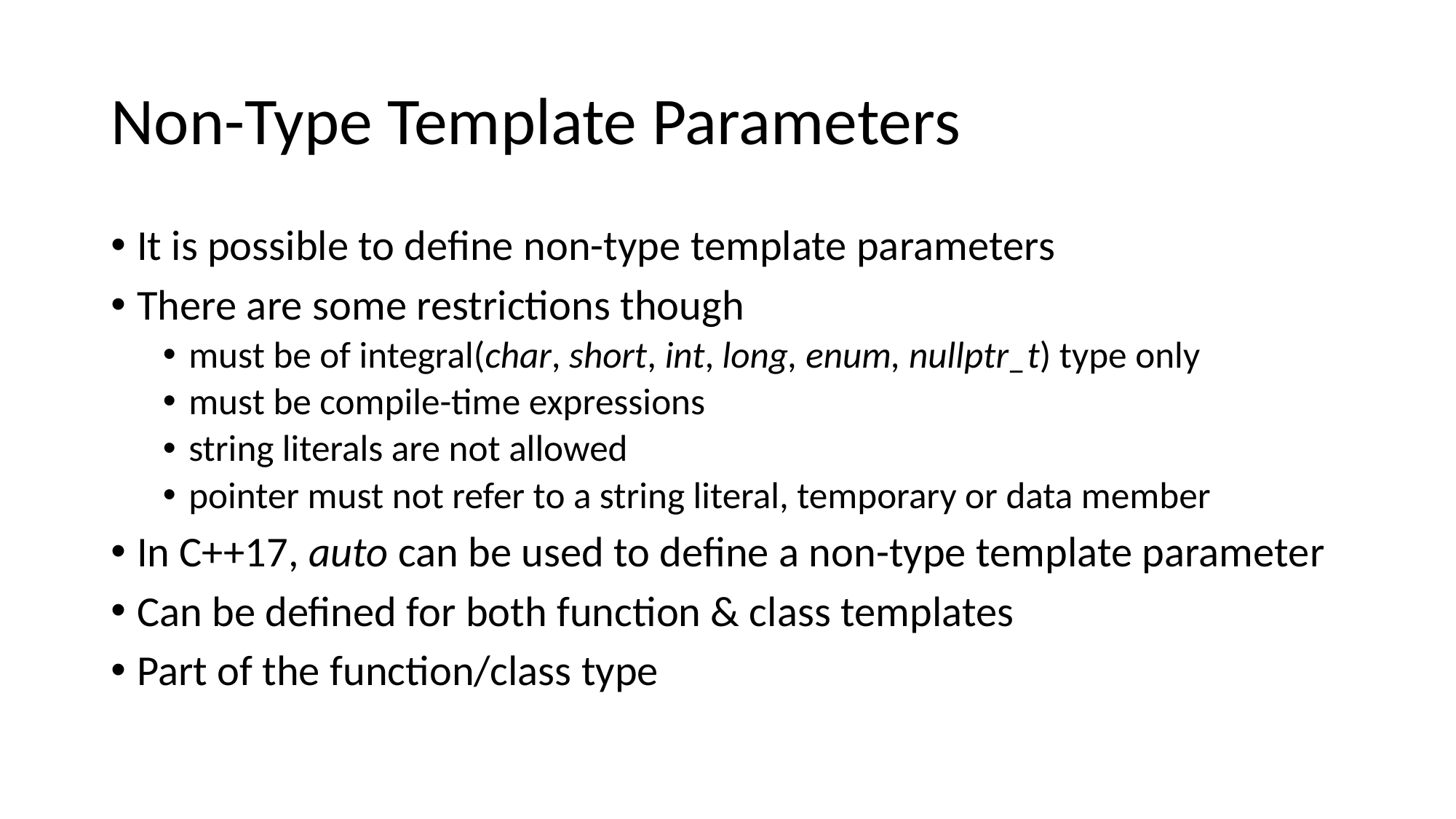

# Non-Type Template Parameters
It is possible to define non-type template parameters
There are some restrictions though
must be of integral(char, short, int, long, enum, nullptr_t) type only
must be compile-time expressions
string literals are not allowed
pointer must not refer to a string literal, temporary or data member
In C++17, auto can be used to define a non-type template parameter
Can be defined for both function & class templates
Part of the function/class type